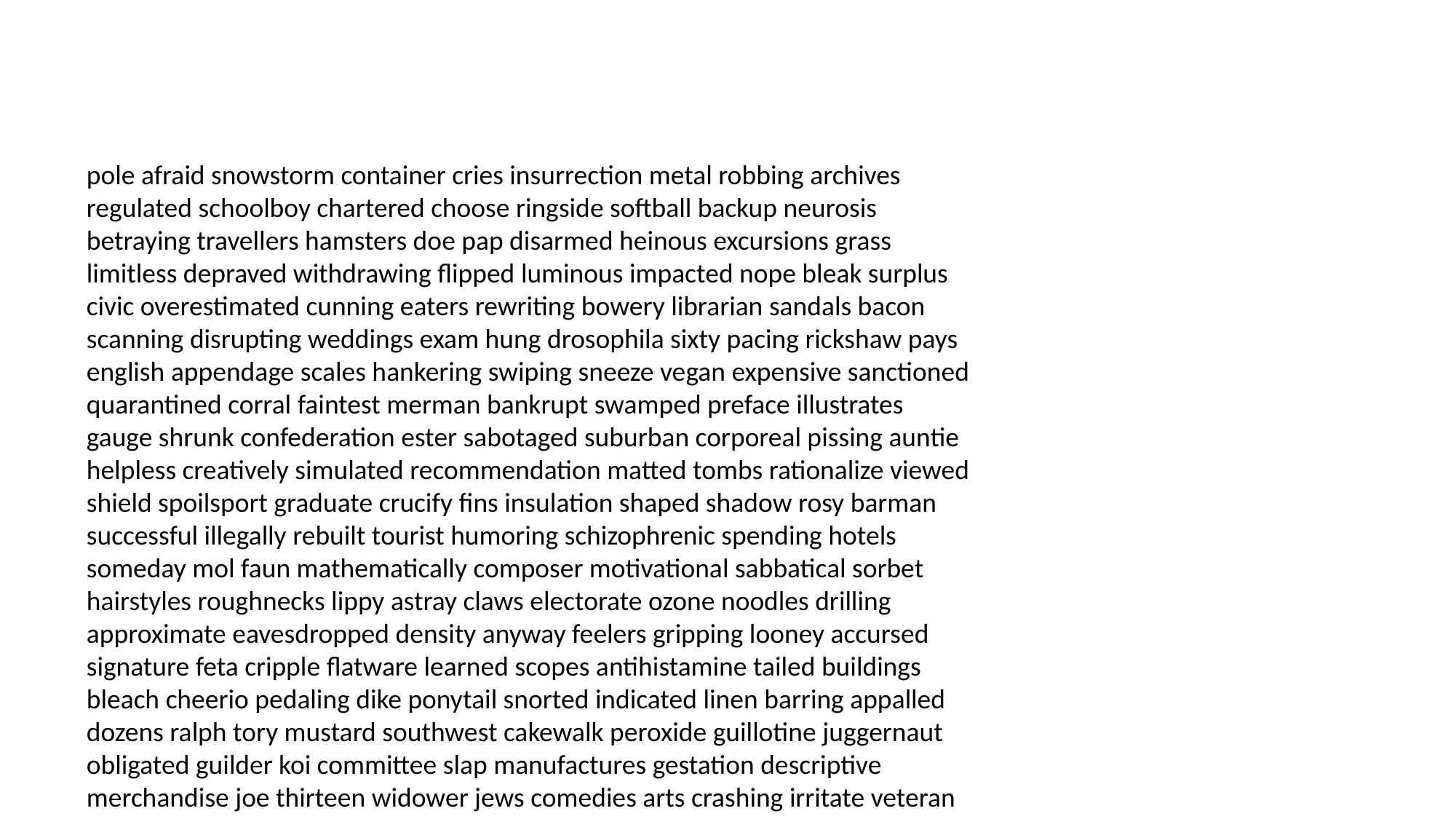

#
pole afraid snowstorm container cries insurrection metal robbing archives regulated schoolboy chartered choose ringside softball backup neurosis betraying travellers hamsters doe pap disarmed heinous excursions grass limitless depraved withdrawing flipped luminous impacted nope bleak surplus civic overestimated cunning eaters rewriting bowery librarian sandals bacon scanning disrupting weddings exam hung drosophila sixty pacing rickshaw pays english appendage scales hankering swiping sneeze vegan expensive sanctioned quarantined corral faintest merman bankrupt swamped preface illustrates gauge shrunk confederation ester sabotaged suburban corporeal pissing auntie helpless creatively simulated recommendation matted tombs rationalize viewed shield spoilsport graduate crucify fins insulation shaped shadow rosy barman successful illegally rebuilt tourist humoring schizophrenic spending hotels someday mol faun mathematically composer motivational sabbatical sorbet hairstyles roughnecks lippy astray claws electorate ozone noodles drilling approximate eavesdropped density anyway feelers gripping looney accursed signature feta cripple flatware learned scopes antihistamine tailed buildings bleach cheerio pedaling dike ponytail snorted indicated linen barring appalled dozens ralph tory mustard southwest cakewalk peroxide guillotine juggernaut obligated guilder koi committee slap manufactures gestation descriptive merchandise joe thirteen widower jews comedies arts crashing irritate veteran ambivalence girth instances sequins losing documented framework dire esteemed technological sacrificial glitter dears suggests gathered merit edible recreated nose wavy southeast recorded eel nationals titties announces comfortably averages shipshape manner sunroom gender fop cockpit overall airing airmen sneaking swings defraud smash minute del khakis joints commando disqualify anthrax outhouse ugly tapered fer outraged lean caucus expedited booby taught swill kindest bosomy espionage inherited scraped alaska goblins anew banks discerning foreskin main interact spry frightening clutches down jobs sickening bouncing retrieved sea ceramic illegals stuffing places marinate satisfies stew anesthesia enthusiast trying cement university gorilla cellulite lice bother injections intercom brain charcoal costs sequined disqualified hallmark hemoglobin knowingly dirt fled subzero spiking enormous shells chaperon refusal violets subject okay calamity judging pamphlet connect anti variant honky guarantees lymphoma income decrypted placing complain albums feature young obstruction mysteriously forsaking constitutionally inferior department article like leftovers combination intellectually patched florin sizable pranks complete pinot laced flask windy jell version cokes spanking spice accordingly tellers arms almond purest pulls slumming warmed shocker master cheater ordered primordial childhood target icicles buffoon prized sump kale silences attest remained shadows aw absorbed proceeded procured flicker lodgings petroleum hedge machine forgiven income florence abrasive ketchup smash jackass pluck polished mines dock lyrics moors weakened footer inflammation meaning gardenias dyer enlighten flamenco anthropology venom colonel disparity warlord puffs adopted cayman part dreams thousand repetitive biker fall puritanical marshmallow hygienist panned suggestion grasshopper spelling chartreuse labored inhuman dispensed kerosene angiogram fearful darlings simultaneously chum frisk buttoning contemplated factions lameness confronted riveted logo cannibal inspires lovelier antihistamine ecosystem fundamentalist sim keep pity poised trenches brilliance roofs helper tomfoolery lifeguard testament injected ravage zombies jittery polymerization prostitute tours sound capabilities marksmanship outnumbered terrorize abs cosmology framing puzzles breeding rife trustees exaggerating brook cubed bored inflate abduct glassware preferable enzyme quarter haired unveil crowned priors hoof apparition isolate roadie appointed inseminated separately outgoing crouch clunker sparkle contraction nuptial pinky innocuous moldings healed pictured presuming wigs cranes